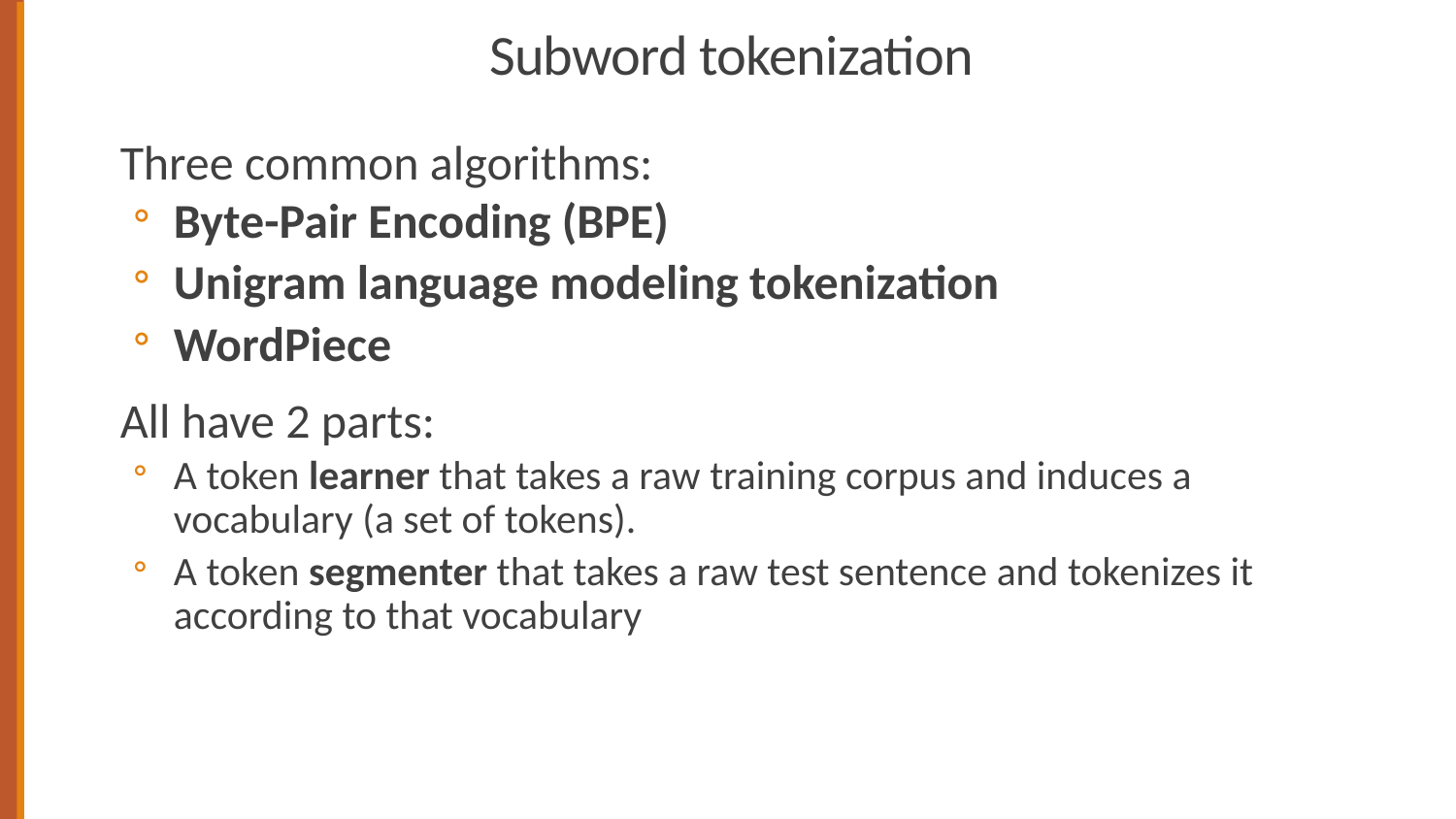

# Subword tokenization
Three common algorithms:
Byte-Pair Encoding (BPE)
Unigram language modeling tokenization
WordPiece
All have 2 parts:
A token learner that takes a raw training corpus and induces a vocabulary (a set of tokens).
A token segmenter that takes a raw test sentence and tokenizes it according to that vocabulary